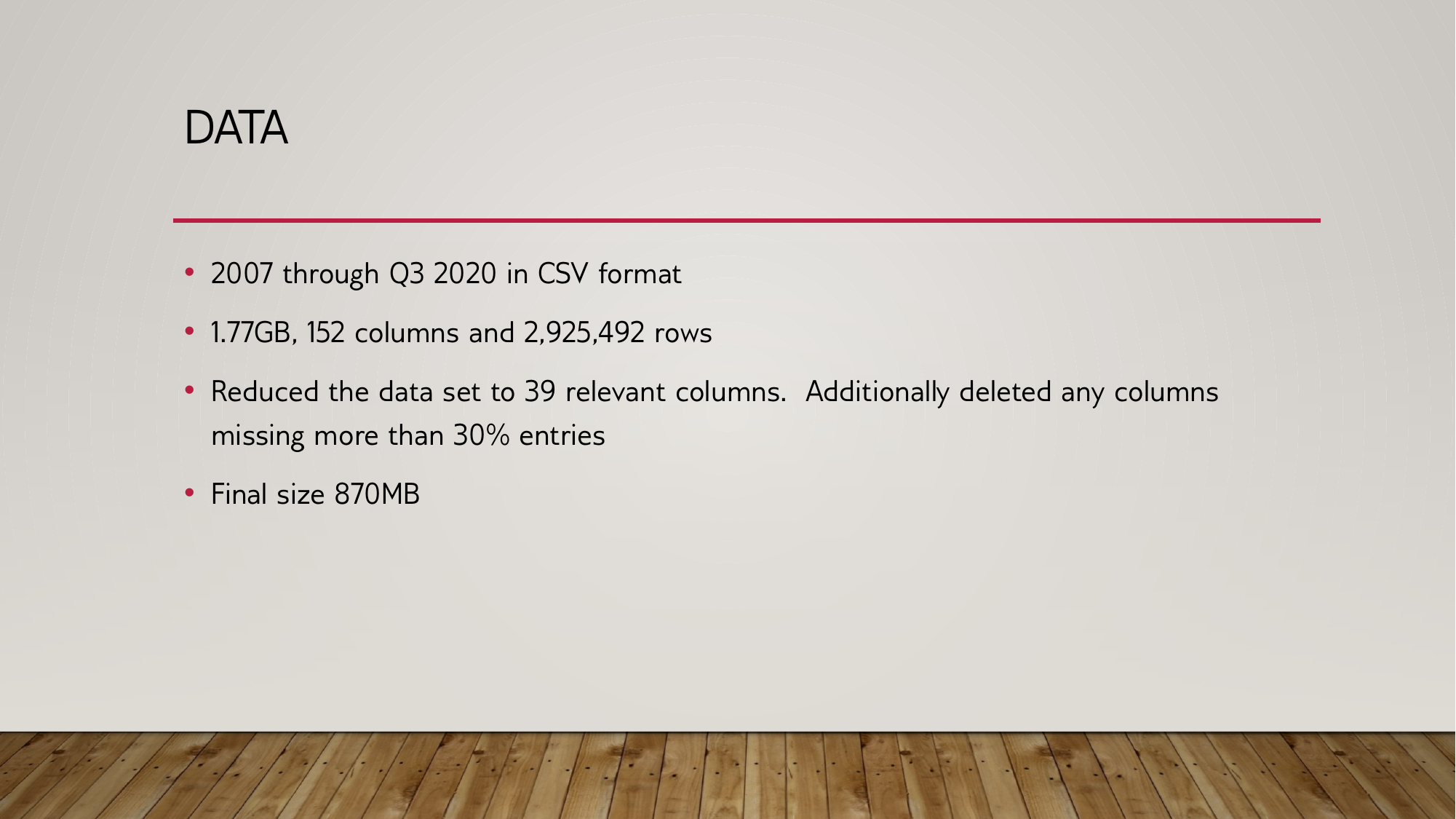

# Data
2007 through Q3 2020 in CSV format
1.77GB, 152 columns and 2,925,492 rows
Reduced the data set to 39 relevant columns.  Additionally deleted any columns missing more than 30% entries
Final size 870MB